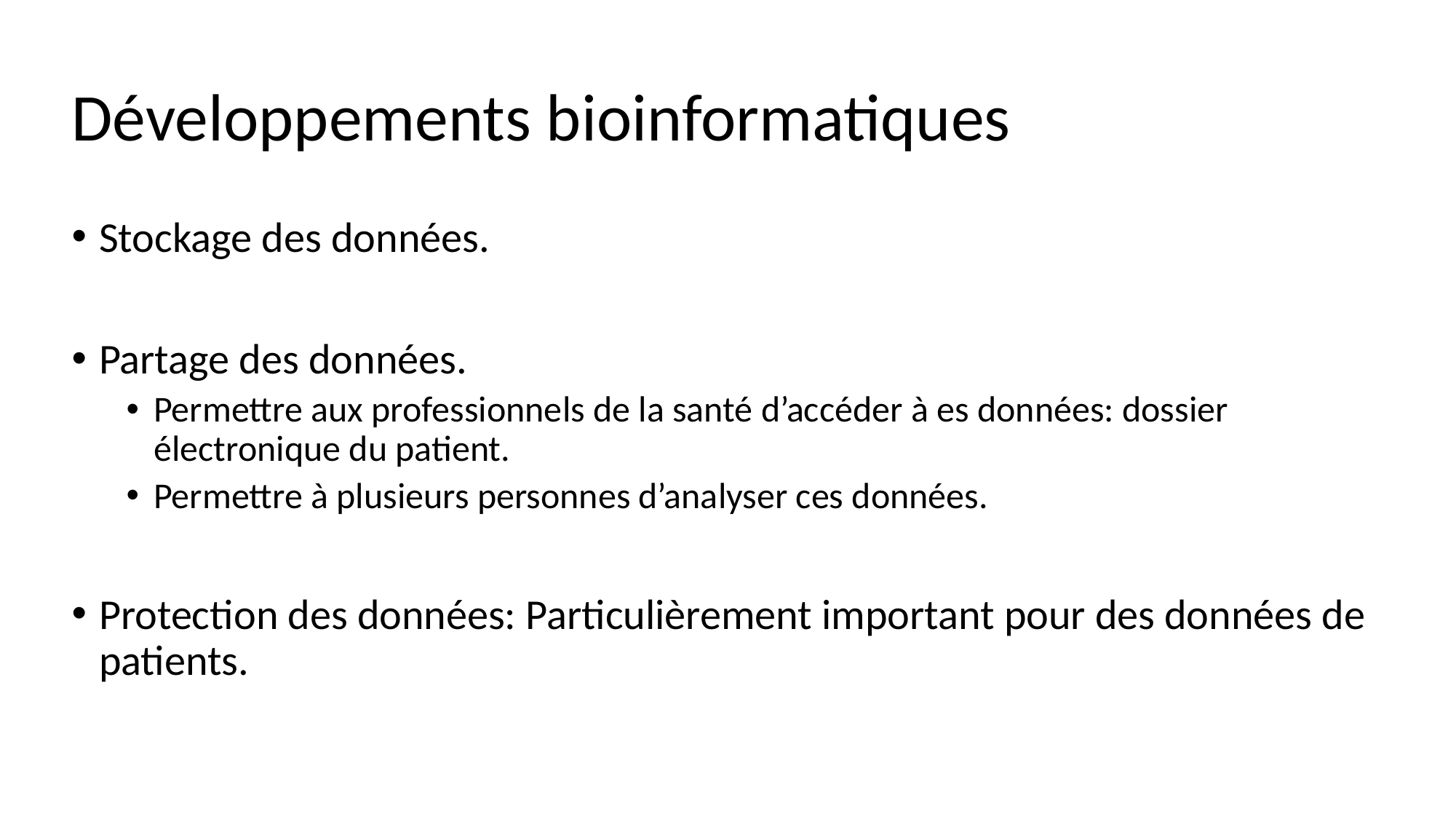

# Développements bioinformatiques
Stockage des données.

Partage des données.
Permettre aux professionnels de la santé d’accéder à es données: dossier électronique du patient.
Permettre à plusieurs personnes d’analyser ces données.

Protection des données: Particulièrement important pour des données de patients.